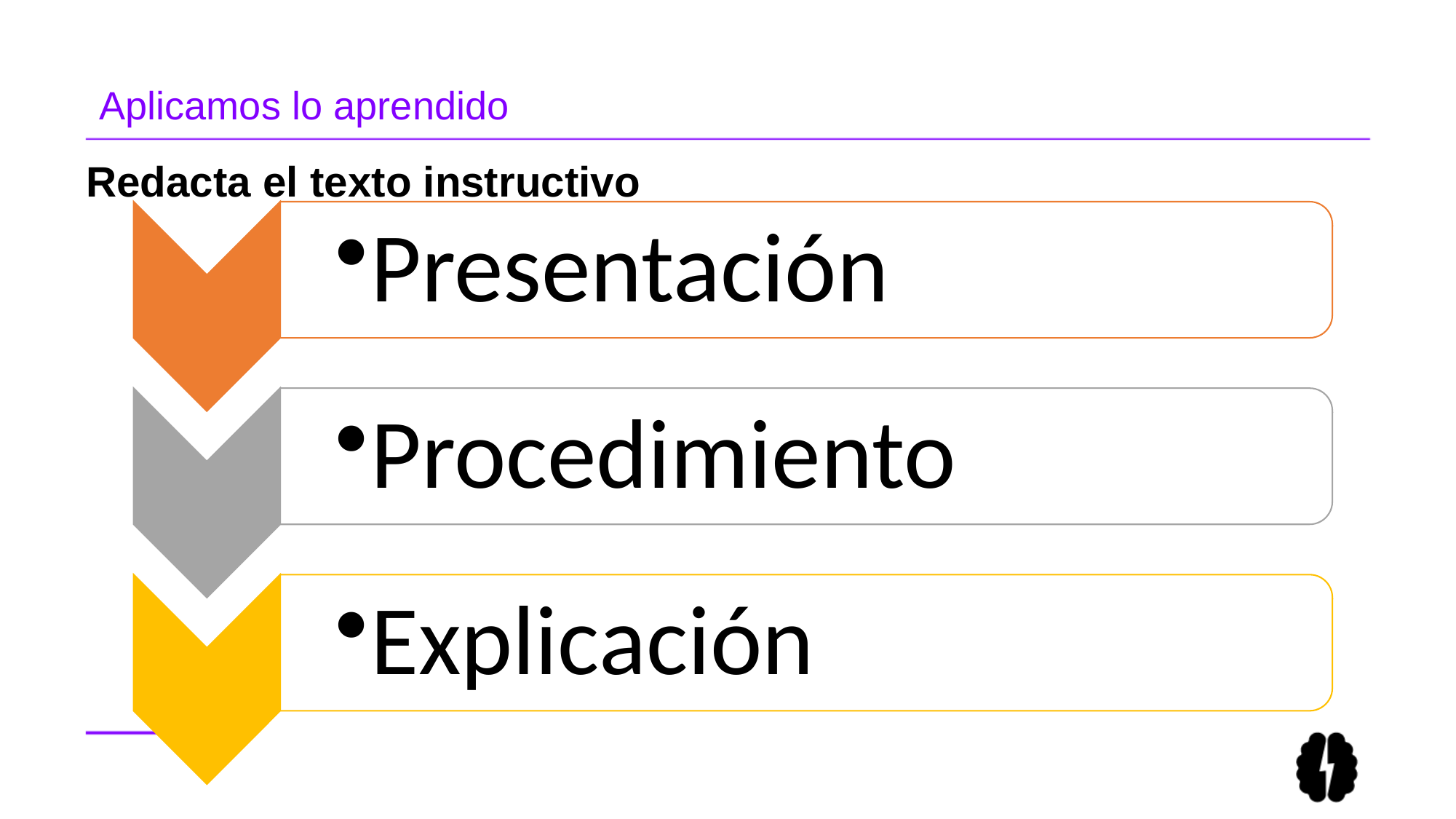

# Aplicamos lo aprendido
Redacta el texto instructivo

Presentación

Procedimiento

Explicación